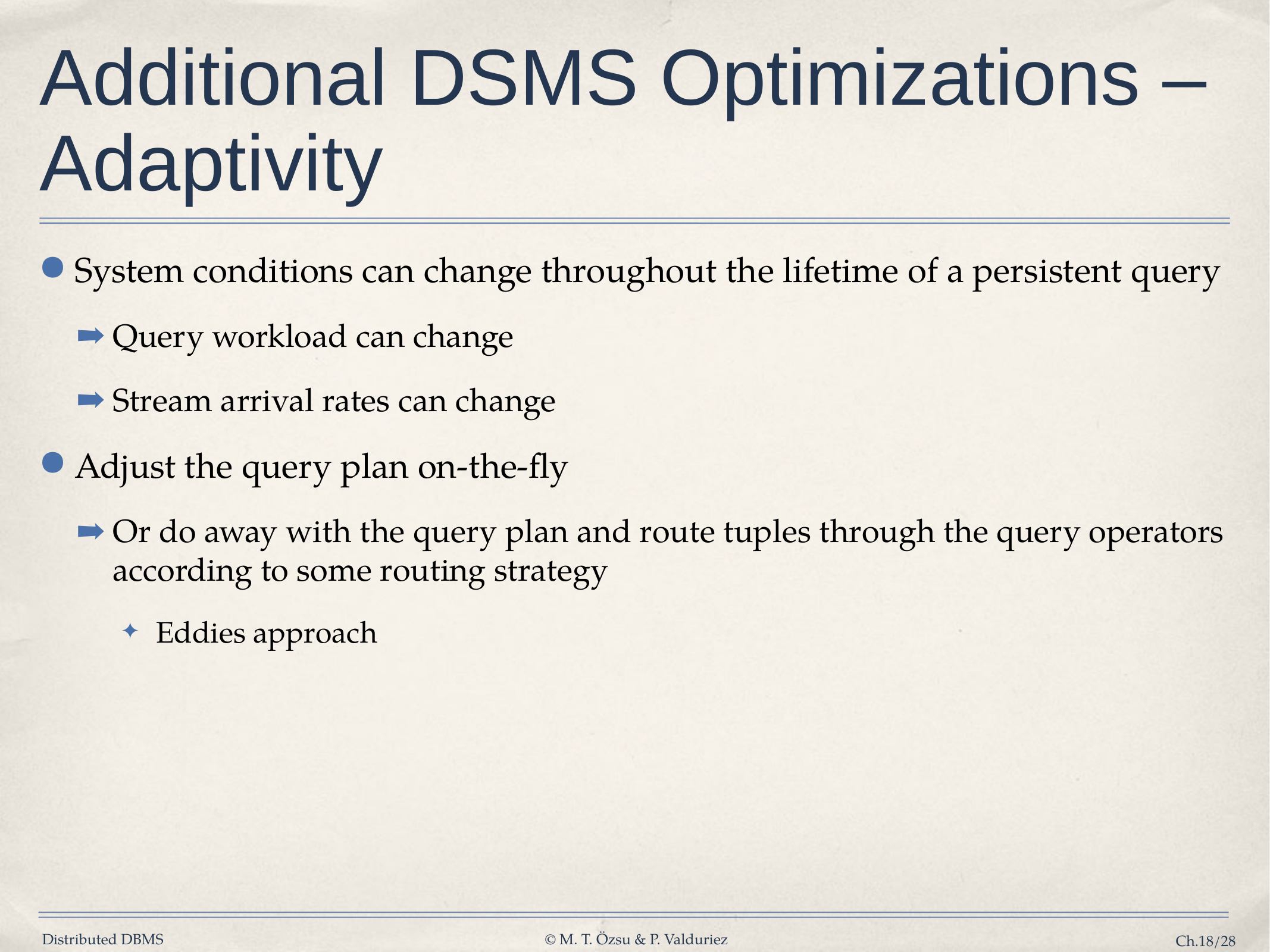

# Additional DSMS Optimizations – Adaptivity
System conditions can change throughout the lifetime of a persistent query
Query workload can change
Stream arrival rates can change
Adjust the query plan on-the-fly
Or do away with the query plan and route tuples through the query operators according to some routing strategy
Eddies approach